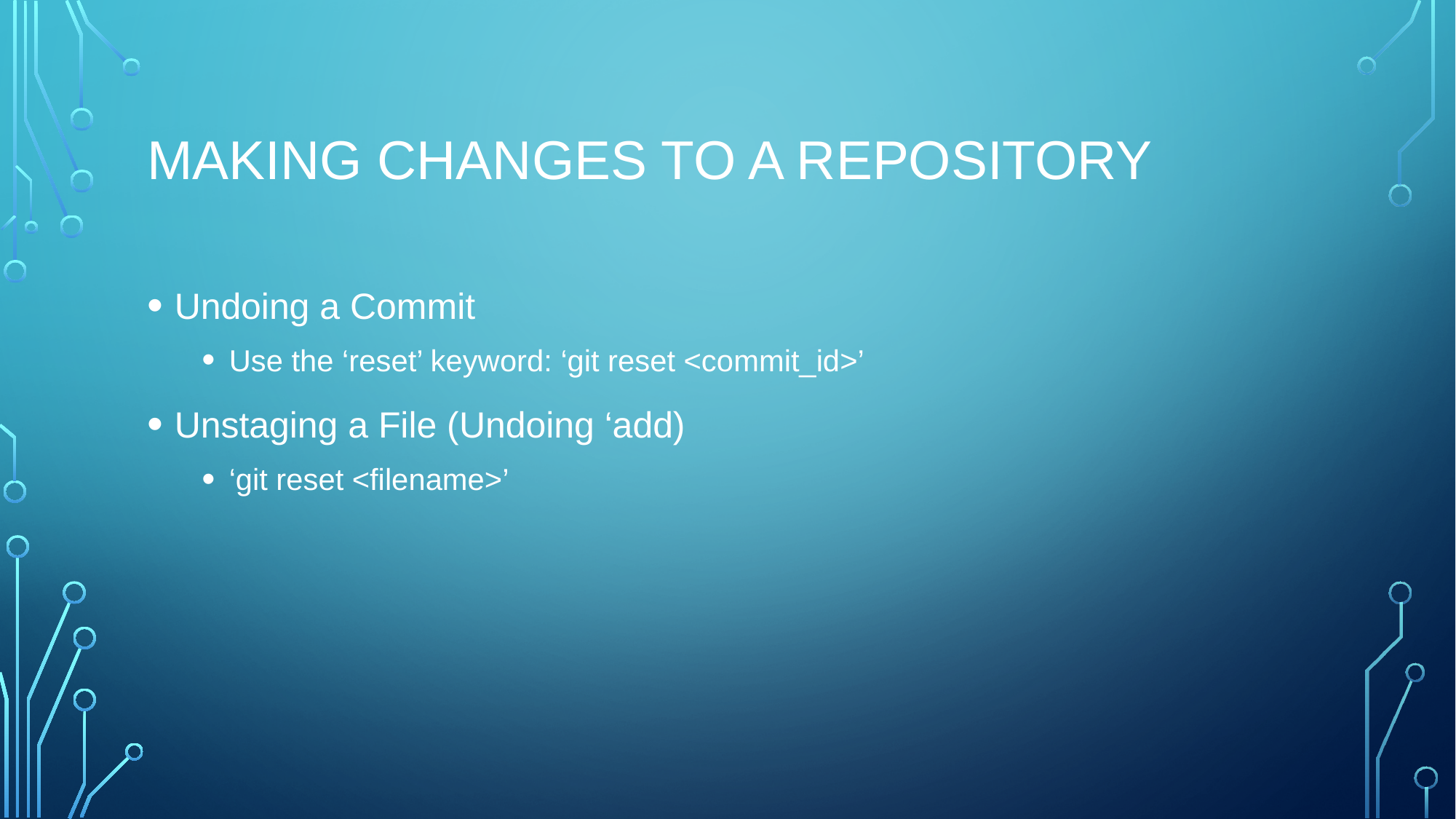

# Making Changes to a Repository
Undoing a Commit
Use the ‘reset’ keyword: ‘git reset <commit_id>’
Unstaging a File (Undoing ‘add)
‘git reset <filename>’